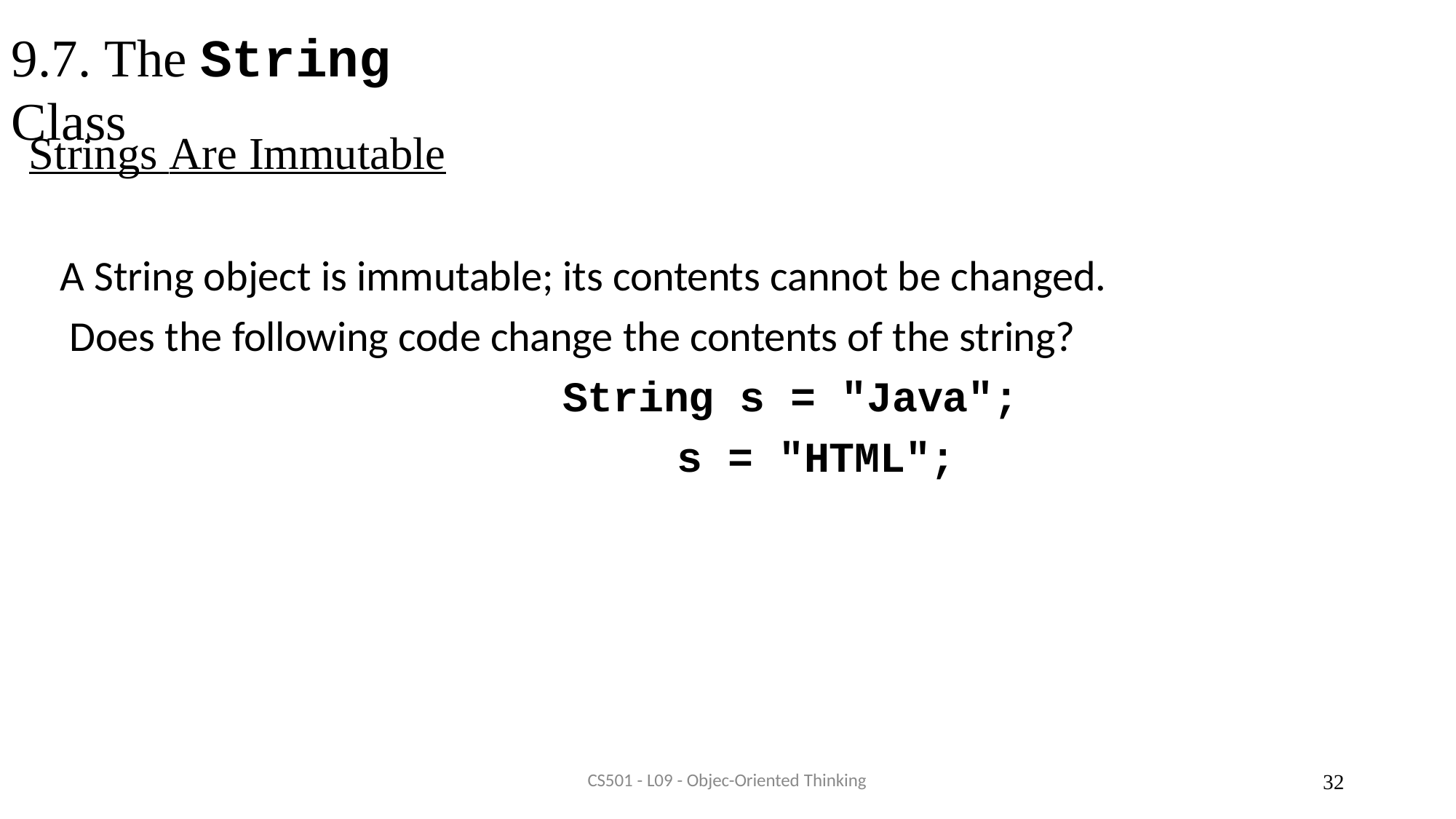

# 9.7. The String Class
Strings Are Immutable

A String object is immutable; its contents cannot be changed.  Does the following code change the contents of the string?
String s = "Java";  s = "HTML";
CS501 - L09 - Objec-Oriented Thinking
32